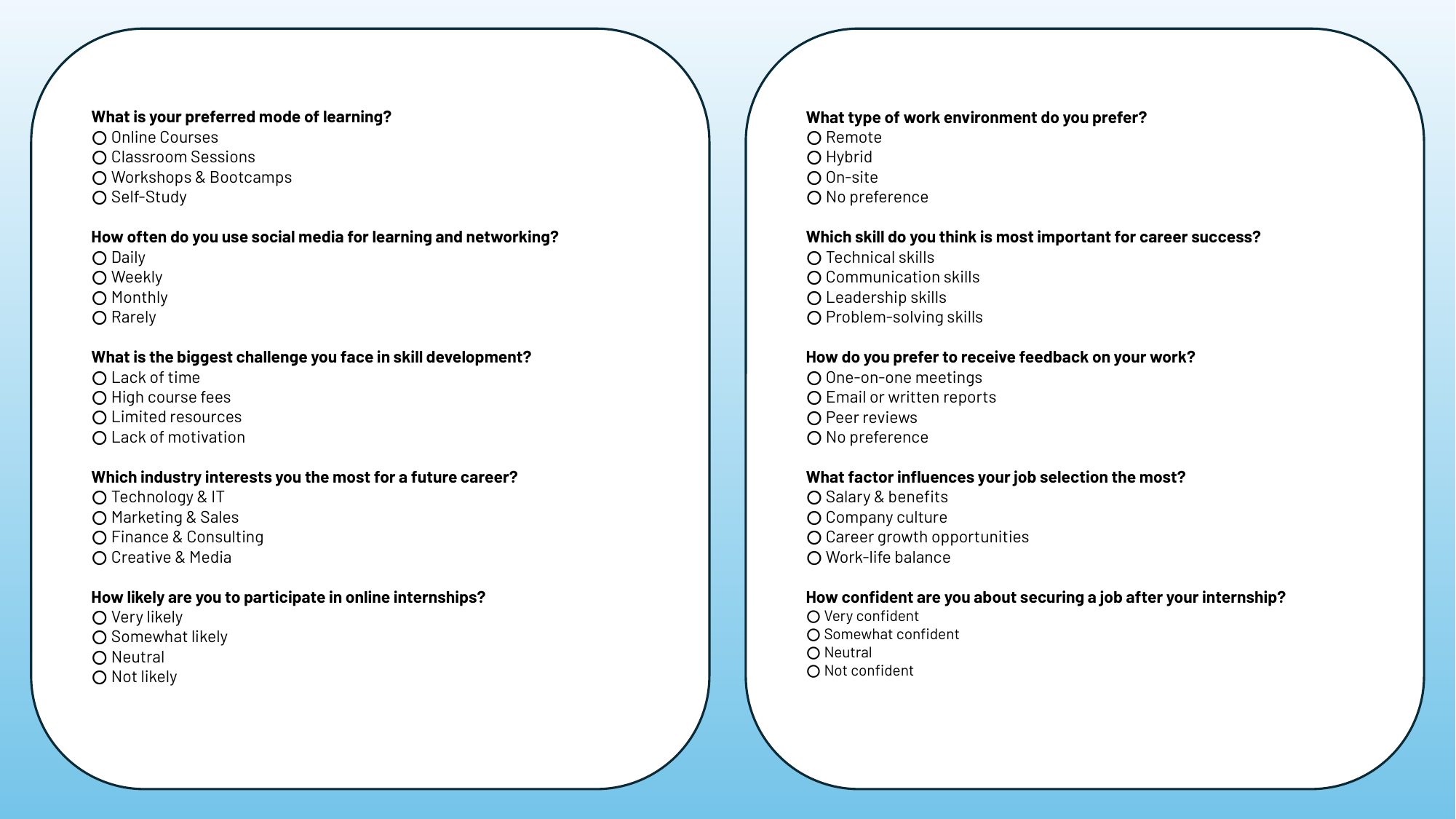

What is your preferred mode of learning?
⭘ Online Courses
⭘ Classroom Sessions
⭘ Workshops & Bootcamps
⭘ Self-Study

How often do you use social media for learning and networking?
⭘ Daily
⭘ Weekly
⭘ Monthly
⭘ Rarely

What is the biggest challenge you face in skill development?
⭘ Lack of time
⭘ High course fees
⭘ Limited resources
⭘ Lack of motivation

Which industry interests you the most for a future career?
⭘ Technology & IT
⭘ Marketing & Sales
⭘ Finance & Consulting
⭘ Creative & Media

How likely are you to participate in online internships?
⭘ Very likely
⭘ Somewhat likely
⭘ Neutral
⭘ Not likely

What type of work environment do you prefer?
⭘ Remote
⭘ Hybrid
⭘ On-site
⭘ No preference

Which skill do you think is most important for career success?
⭘ Technical skills
⭘ Communication skills
⭘ Leadership skills
⭘ Problem-solving skills

How do you prefer to receive feedback on your work?
⭘ One-on-one meetings
⭘ Email or written reports
⭘ Peer reviews
⭘ No preference

What factor influences your job selection the most?
⭘ Salary & benefits
⭘ Company culture
⭘ Career growth opportunities
⭘ Work-life balance

How confident are you about securing a job after your internship?
⭘ Very confident
⭘ Somewhat confident
⭘ Neutral
⭘ Not confident